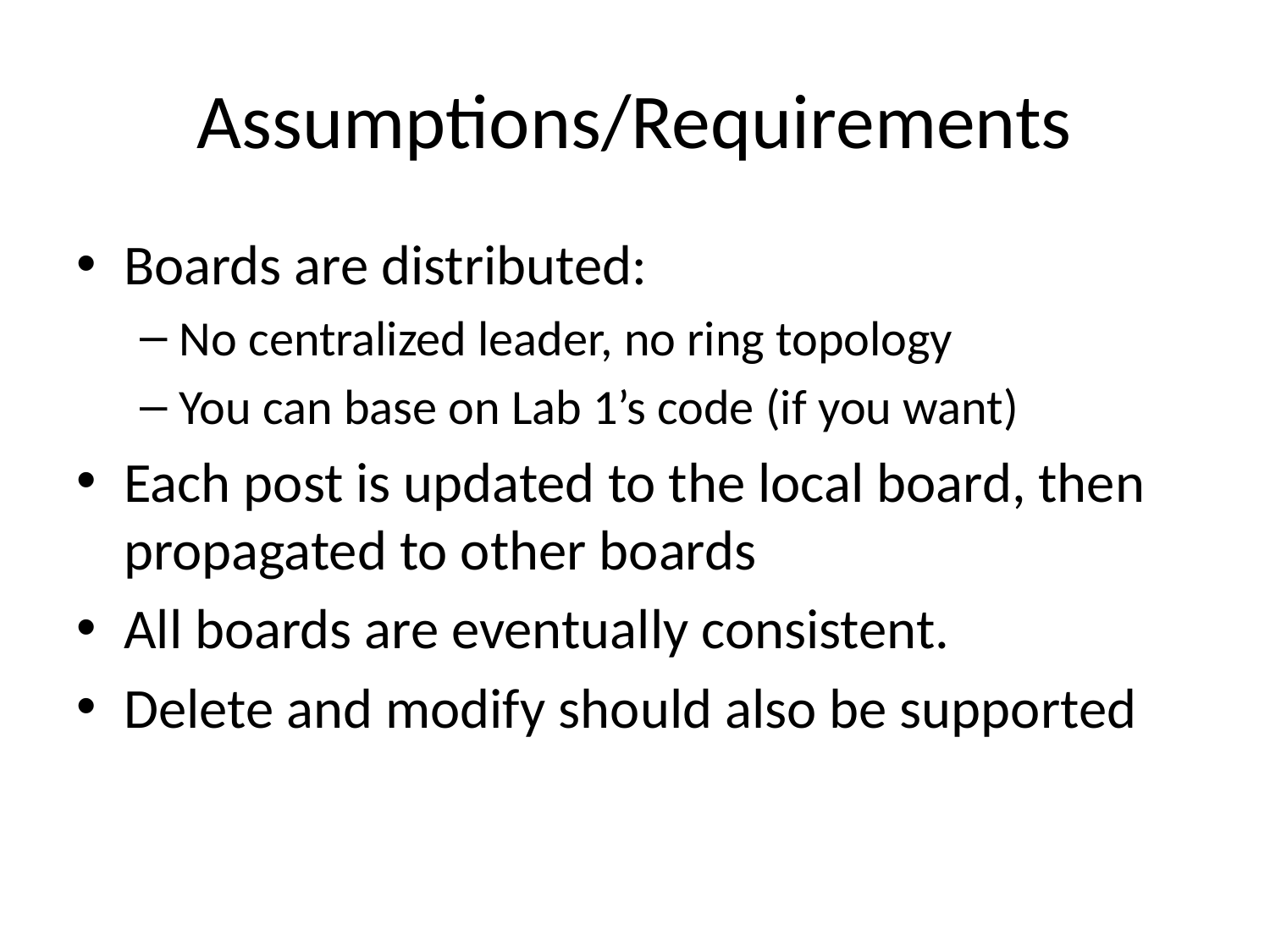

# Assumptions/Requirements
Boards are distributed:
No centralized leader, no ring topology
You can base on Lab 1’s code (if you want)
Each post is updated to the local board, then propagated to other boards
All boards are eventually consistent.
Delete and modify should also be supported